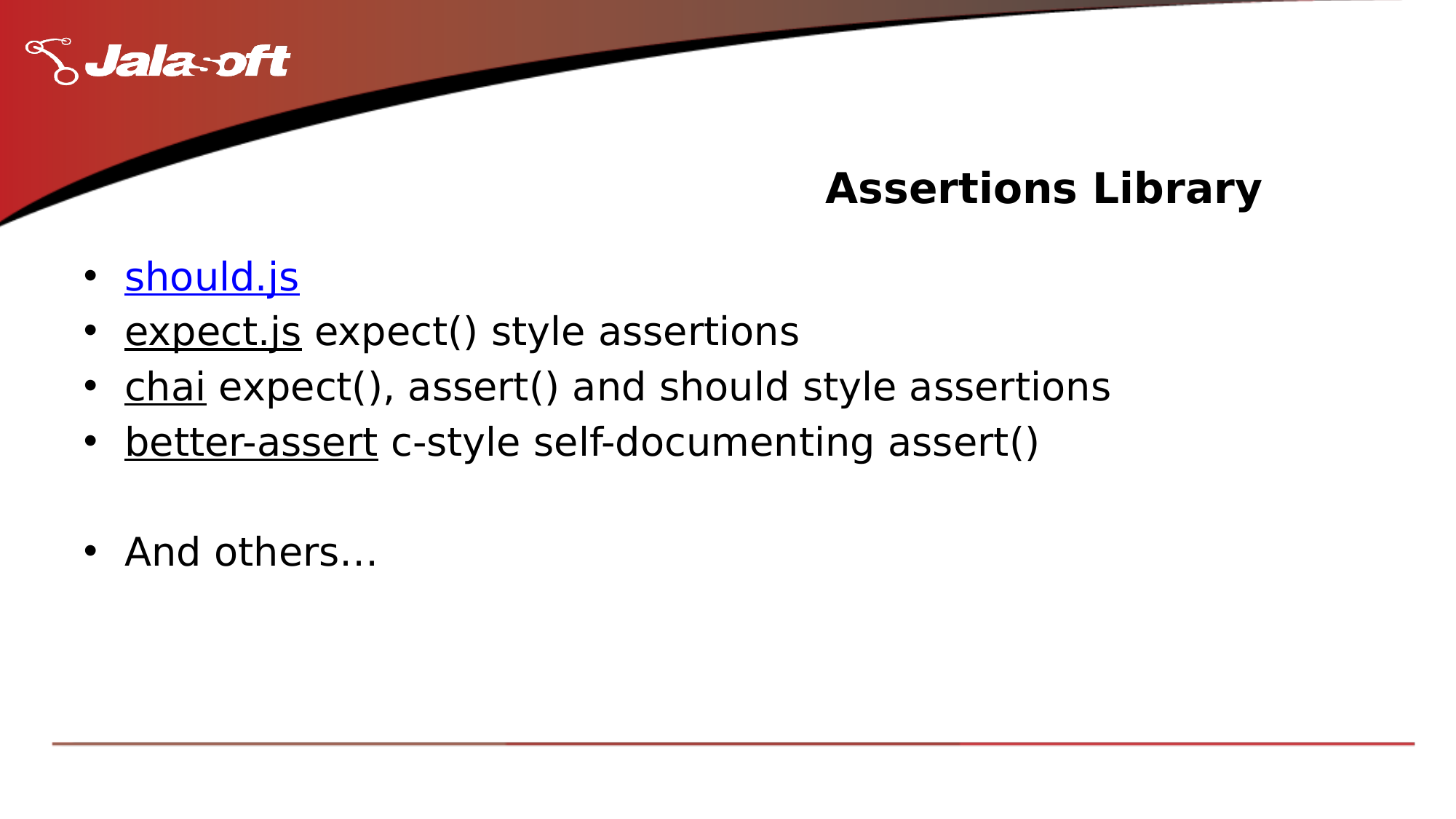

# Assertions Library
should.js
expect.js expect() style assertions
chai expect(), assert() and should style assertions
better-assert c-style self-documenting assert()

And others…